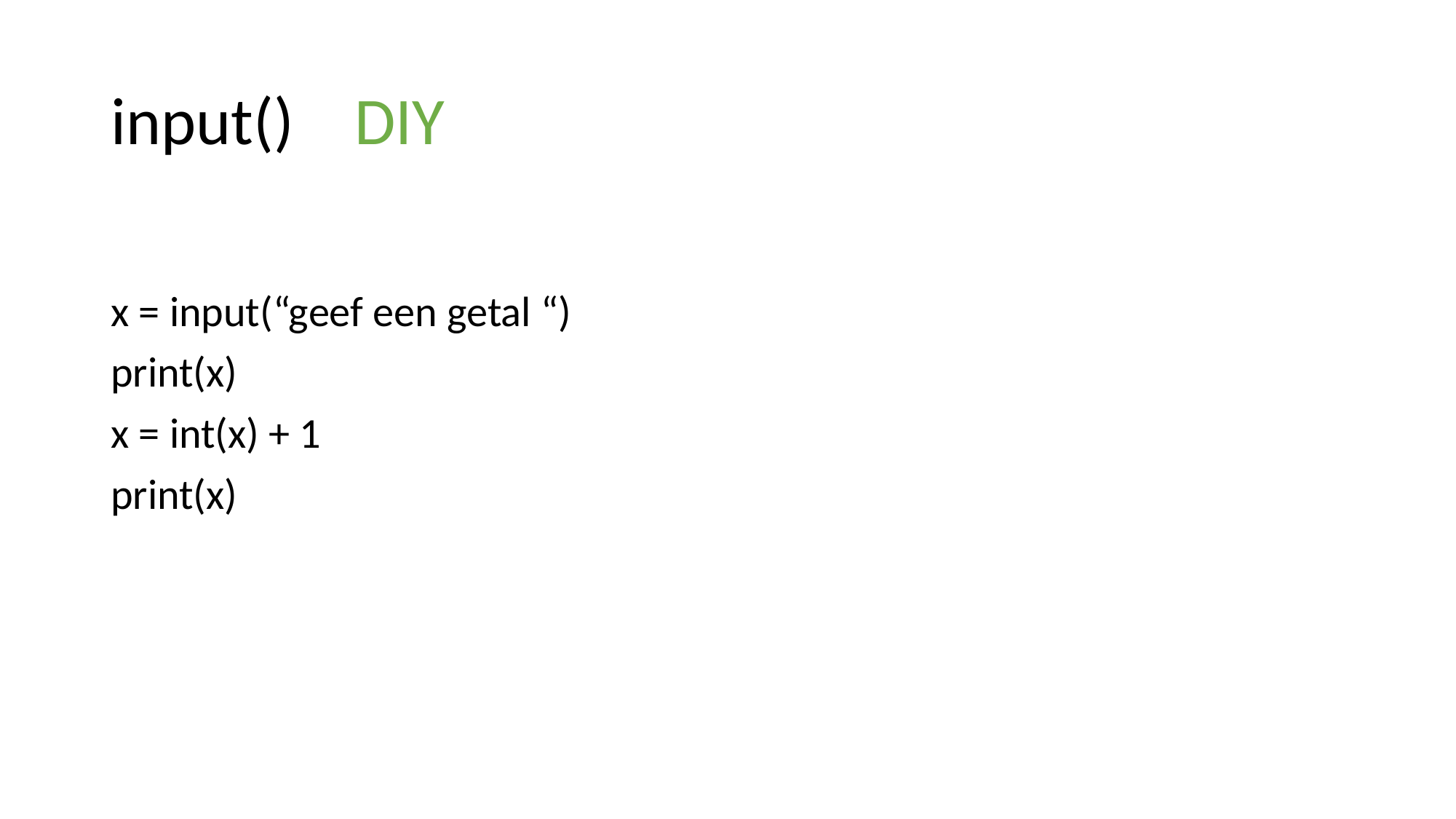

# input()    DIY

x = input(“geef een getal “)
print(x)
x = int(x) + 1
print(x)